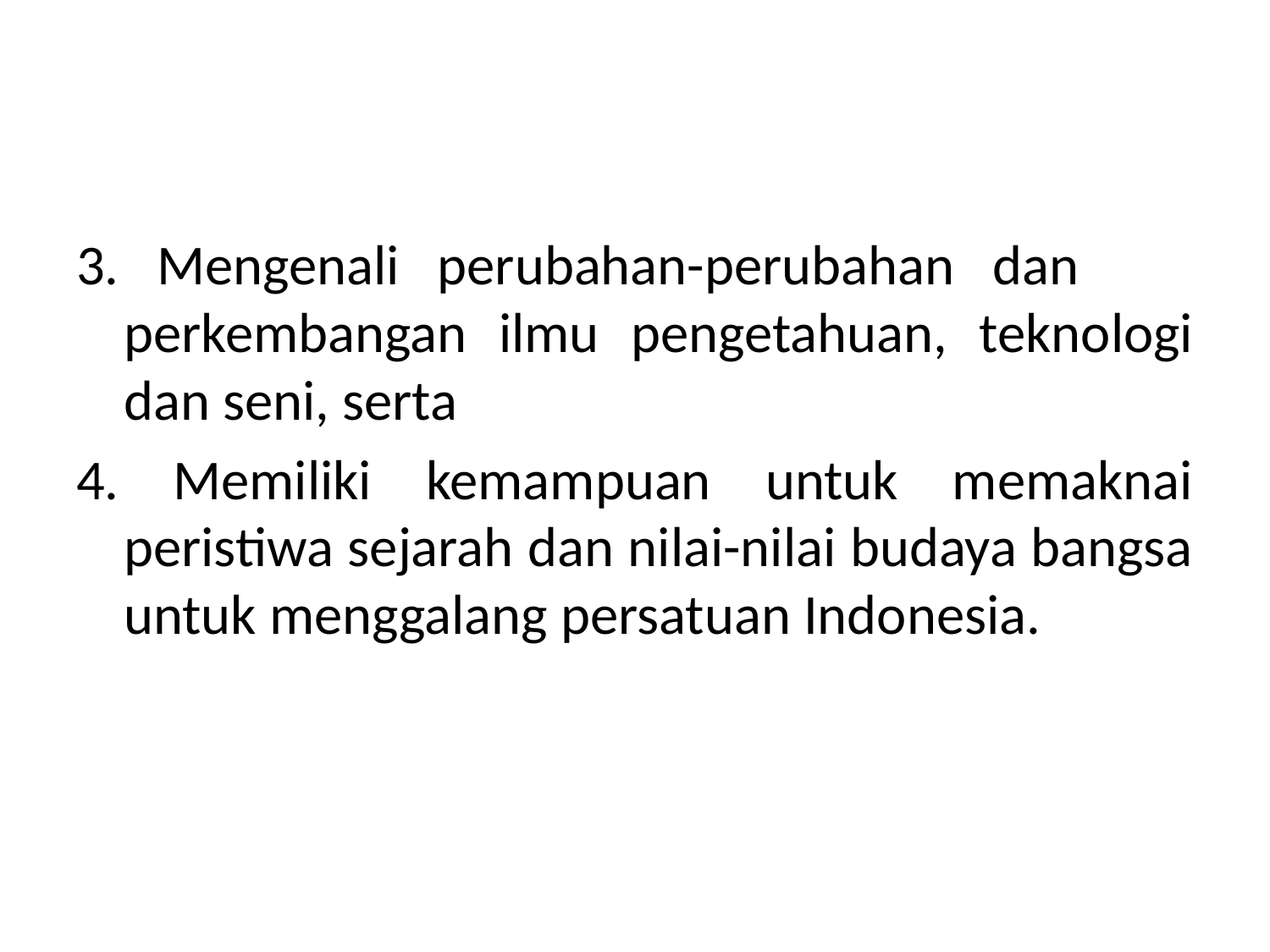

#
3. Mengenali perubahan-perubahan dan    perkembangan ilmu pengetahuan, teknologi dan seni, serta
4. Memiliki kemampuan untuk memaknai peristiwa sejarah dan nilai-nilai budaya bangsa untuk menggalang persatuan Indonesia.